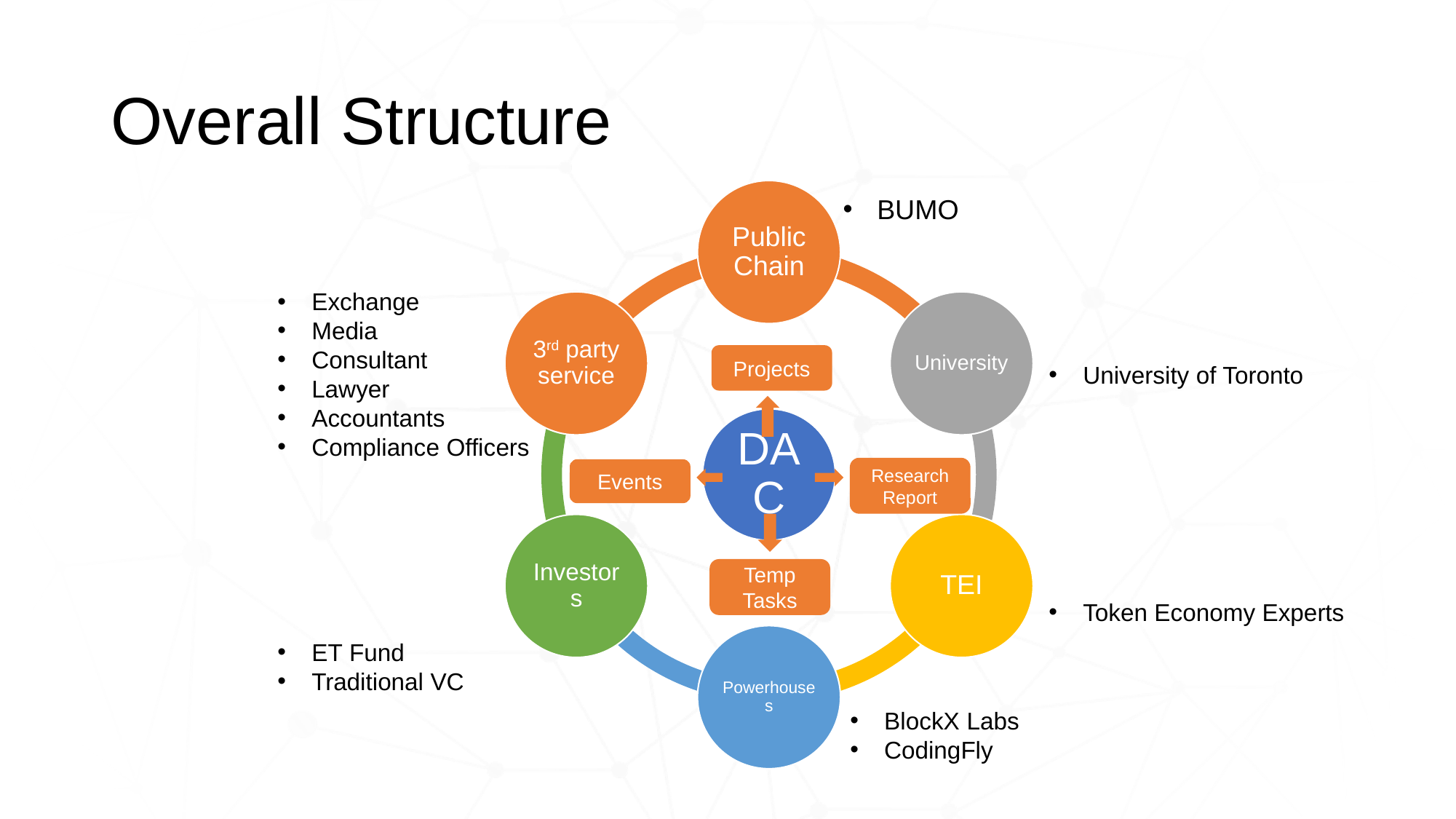

# Overall Structure
DAC
Public Chain
University
TEI
Powerhouses
Investors
3rd party service
BUMO
Exchange
Media
Consultant
Lawyer
Accountants
Compliance Officers
University of Toronto
Token Economy Experts
ET Fund
Traditional VC
BlockX Labs
CodingFly
Projects

Research Report
Events

Temp Tasks